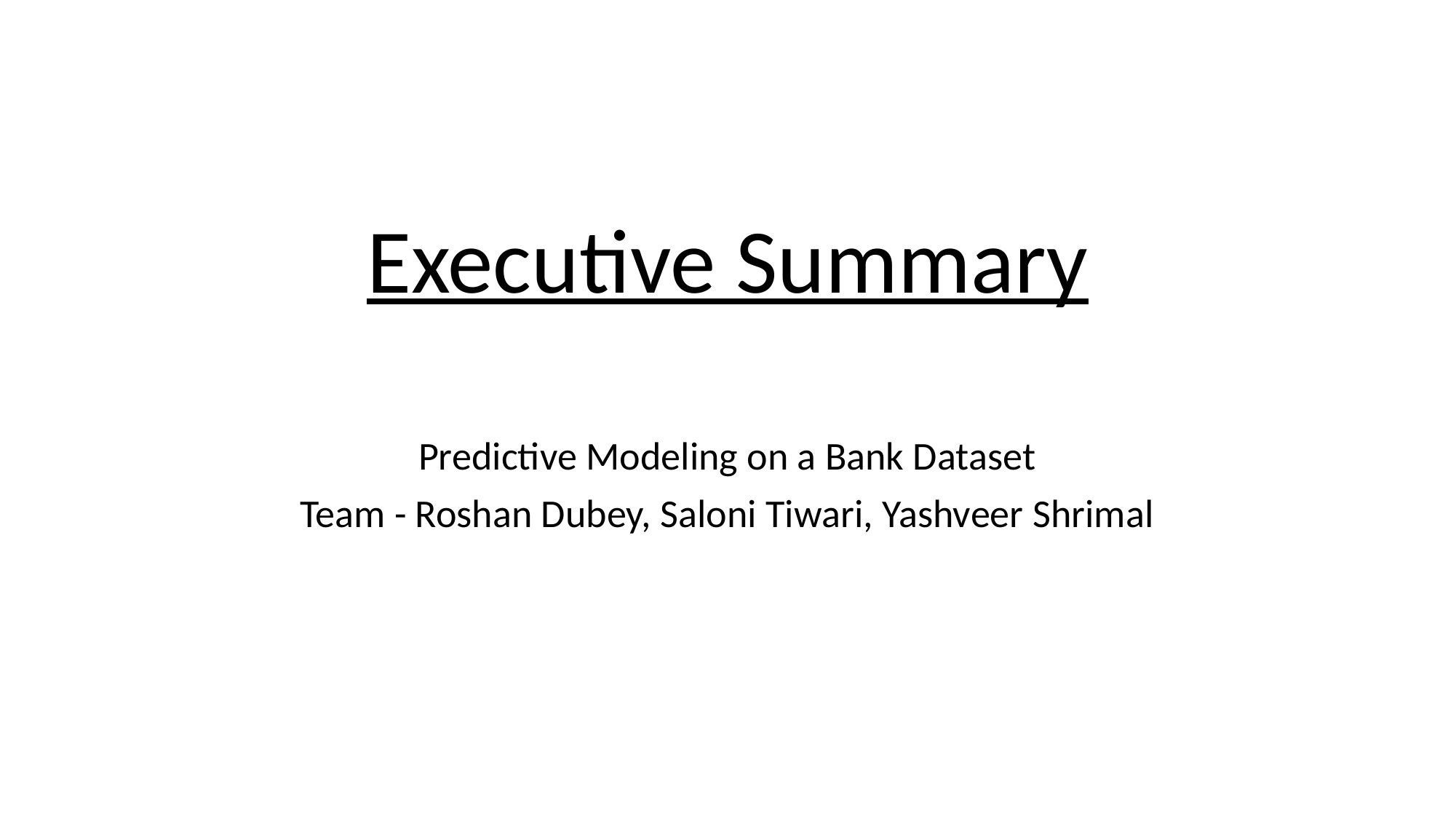

# Executive Summary
Predictive Modeling on a Bank Dataset
Team - Roshan Dubey, Saloni Tiwari, Yashveer Shrimal